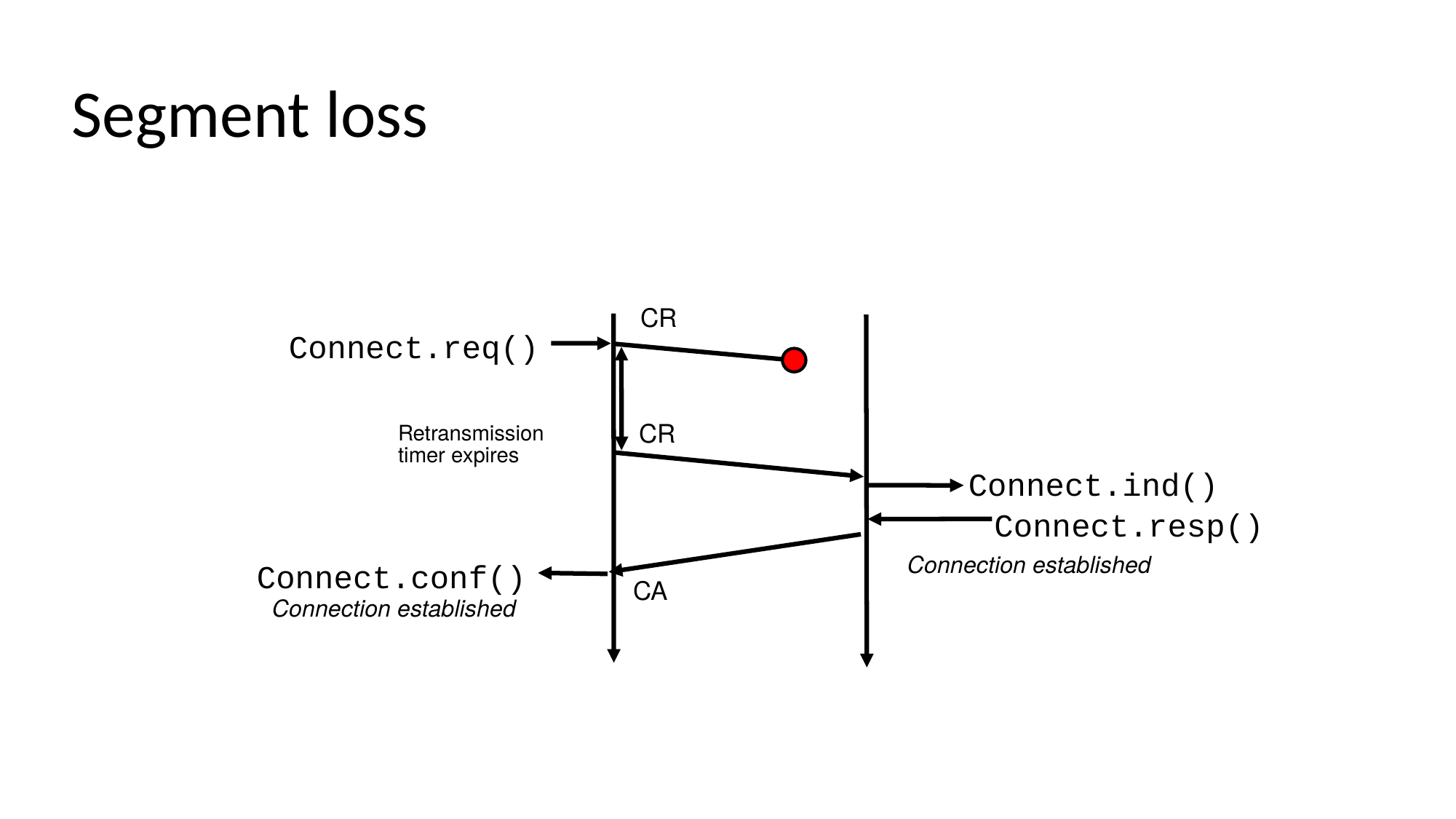

# Segment loss
CR

Connect.req()

Retransmission
timer expires
CR

Connect.ind()

Connect.resp()

Connect.conf()

CA
Connection established
Connection established